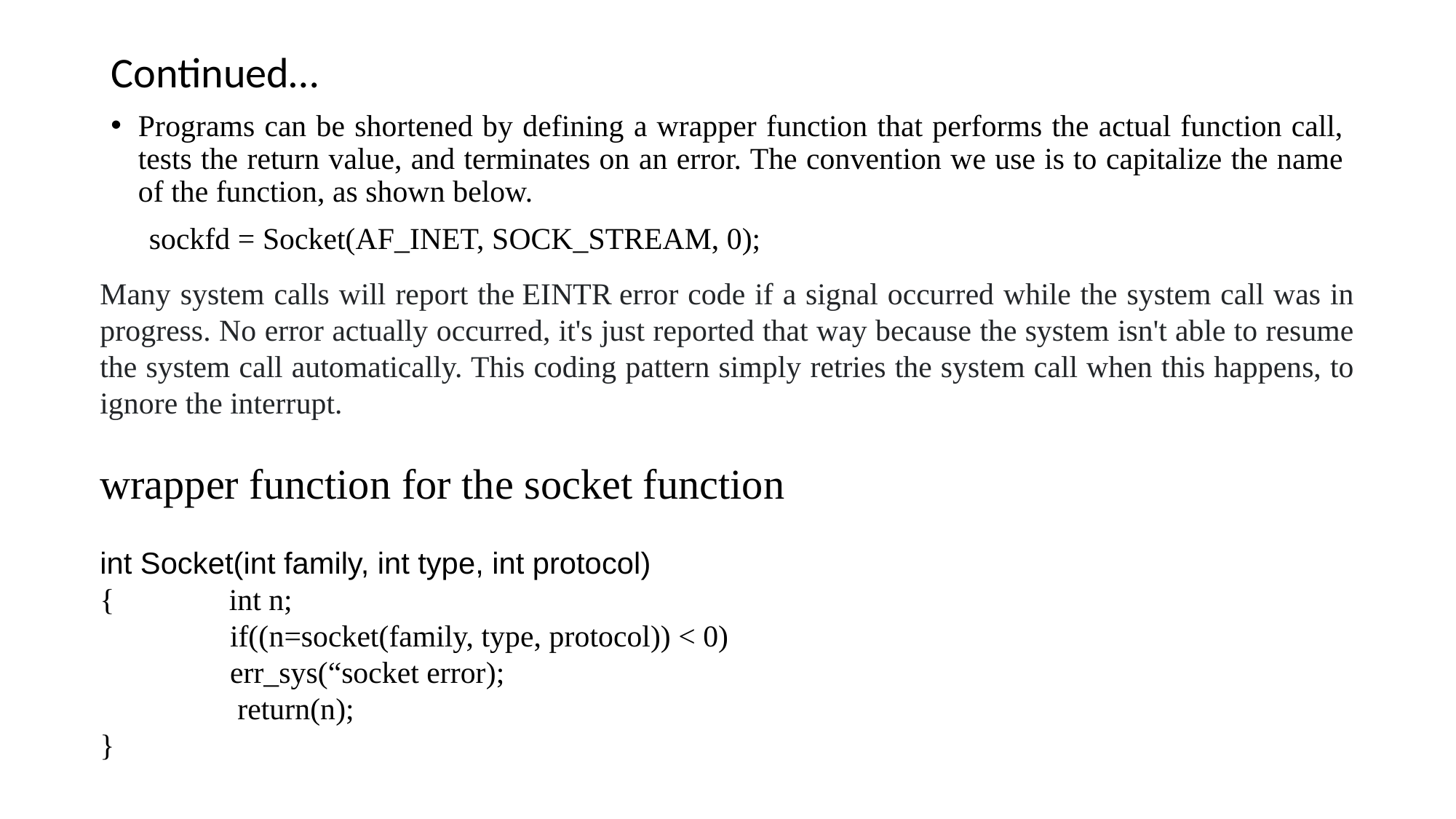

# Continued…
Programs can be shortened by defining a wrapper function that performs the actual function call, tests the return value, and terminates on an error. The convention we use is to capitalize the name of the function, as shown below.
     sockfd = Socket(AF_INET, SOCK_STREAM, 0);
Many system calls will report the EINTR error code if a signal occurred while the system call was in progress. No error actually occurred, it's just reported that way because the system isn't able to resume the system call automatically. This coding pattern simply retries the system call when this happens, to ignore the interrupt.

wrapper function for the socket function

int Socket(int family, int type, int protocol)
{               int n;
                 if((n=socket(family, type, protocol)) < 0)
                 err_sys(“socket error);
                  return(n);
}